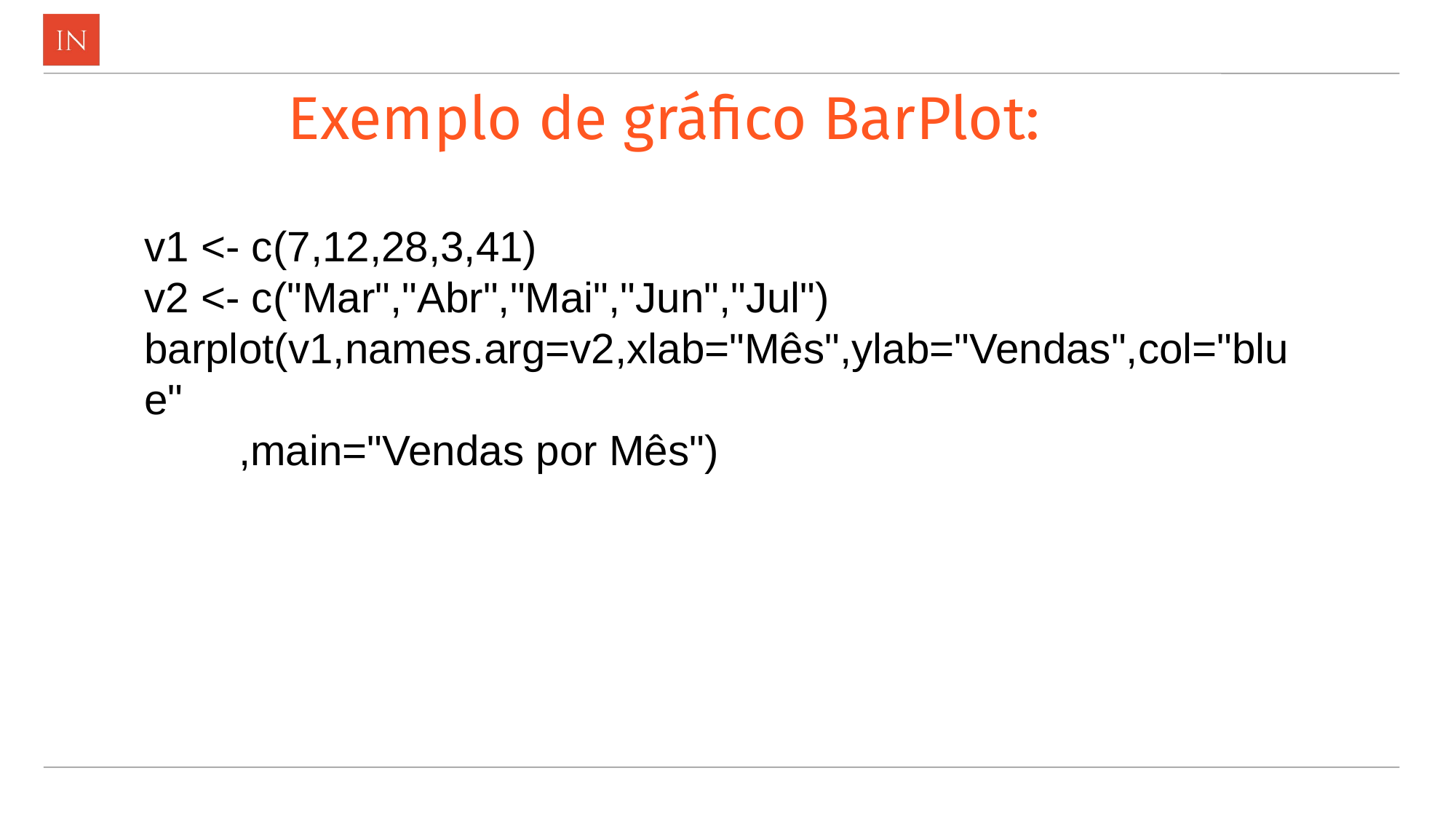

# Exemplo de gráfico BarPlot:
v1 <- c(7,12,28,3,41)
v2 <- c("Mar","Abr","Mai","Jun","Jul")
barplot(v1,names.arg=v2,xlab="Mês",ylab="Vendas",col="blue"
        ,main="Vendas por Mês")